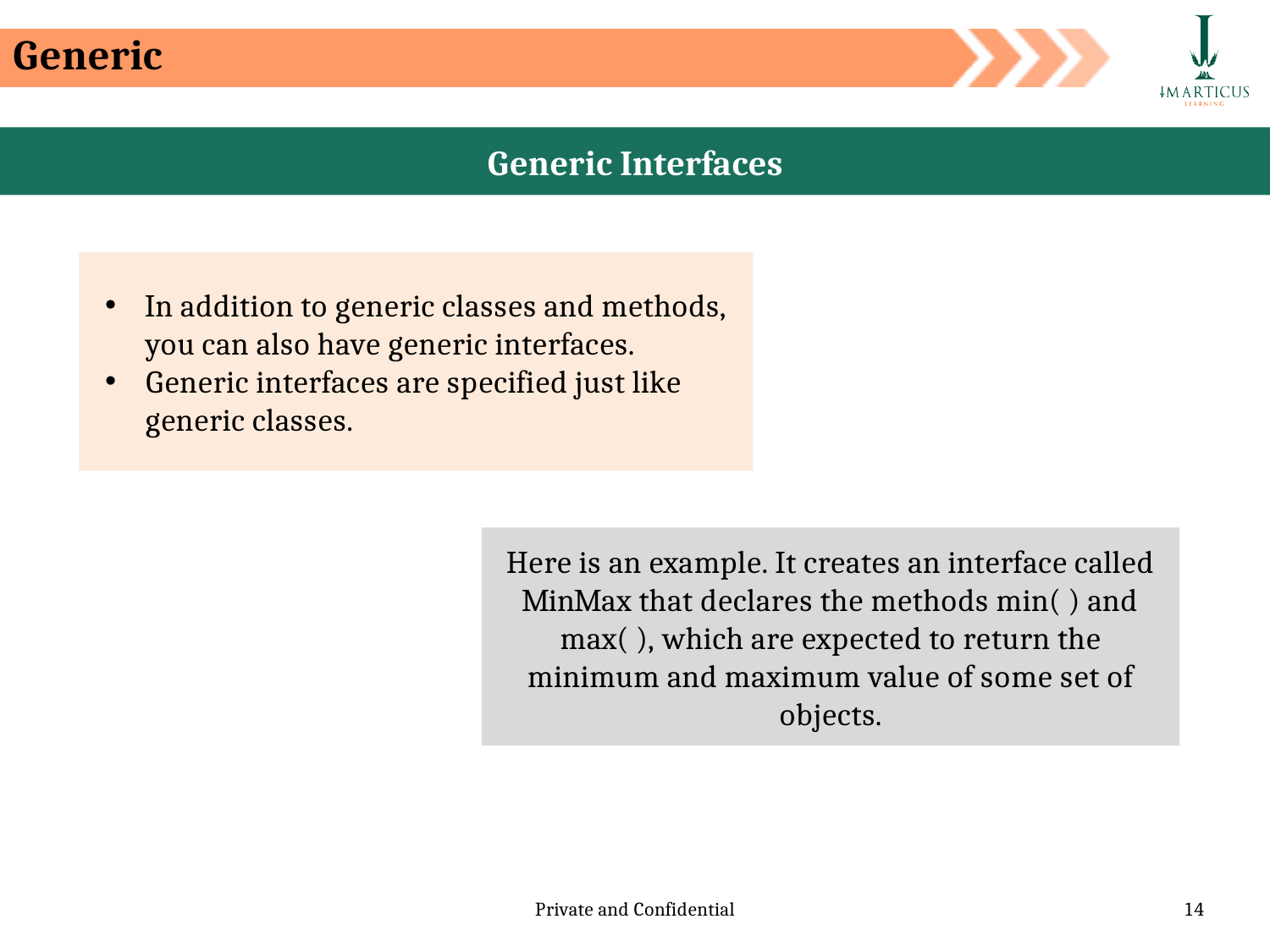

Generic

Generic Interfaces
In addition to generic classes and methods, you can also have generic interfaces.
Generic interfaces are specified just like generic classes.
Here is an example. It creates an interface called MinMax that declares the methods min( ) and max( ), which are expected to return the minimum and maximum value of some set of objects.